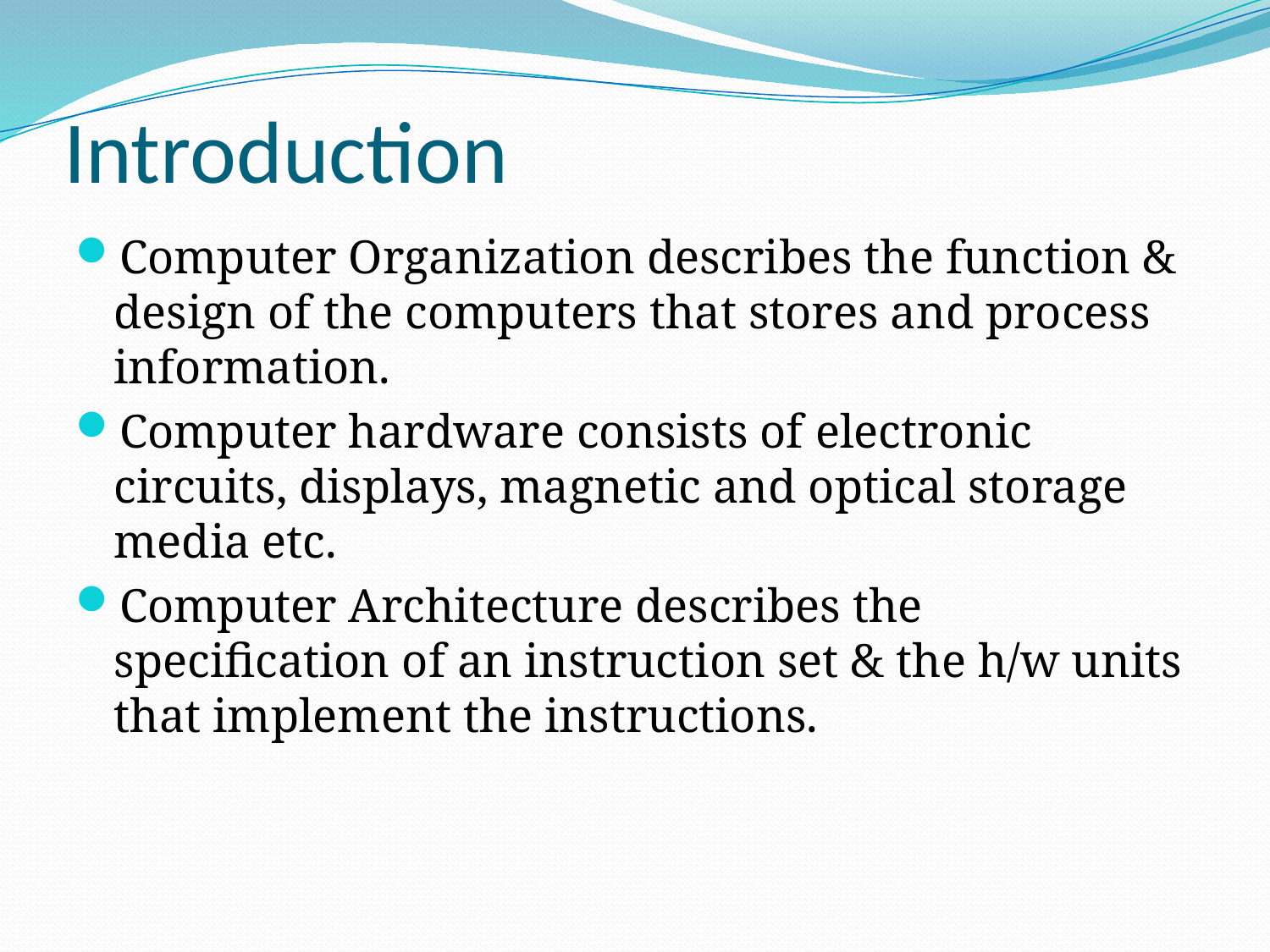

# Introduction
Computer Organization describes the function & design of the computers that stores and process information.
Computer hardware consists of electronic circuits, displays, magnetic and optical storage media etc.
Computer Architecture describes the specification of an instruction set & the h/w units that implement the instructions.